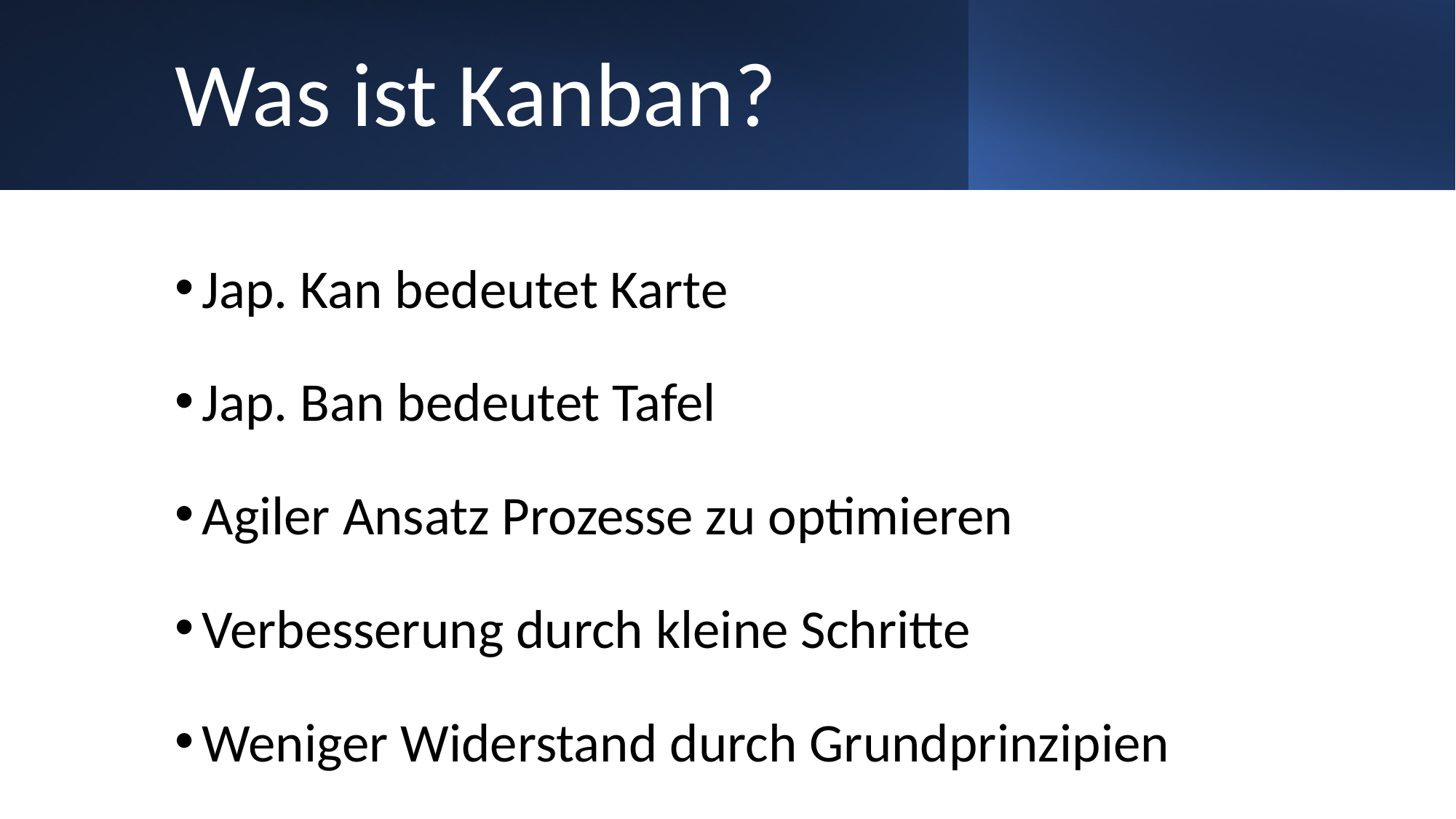

# Was ist Kanban?
Jap. Kan bedeutet Karte
Jap. Ban bedeutet Tafel
Agiler Ansatz Prozesse zu optimieren
Verbesserung durch kleine Schritte
Weniger Widerstand durch Grundprinzipien